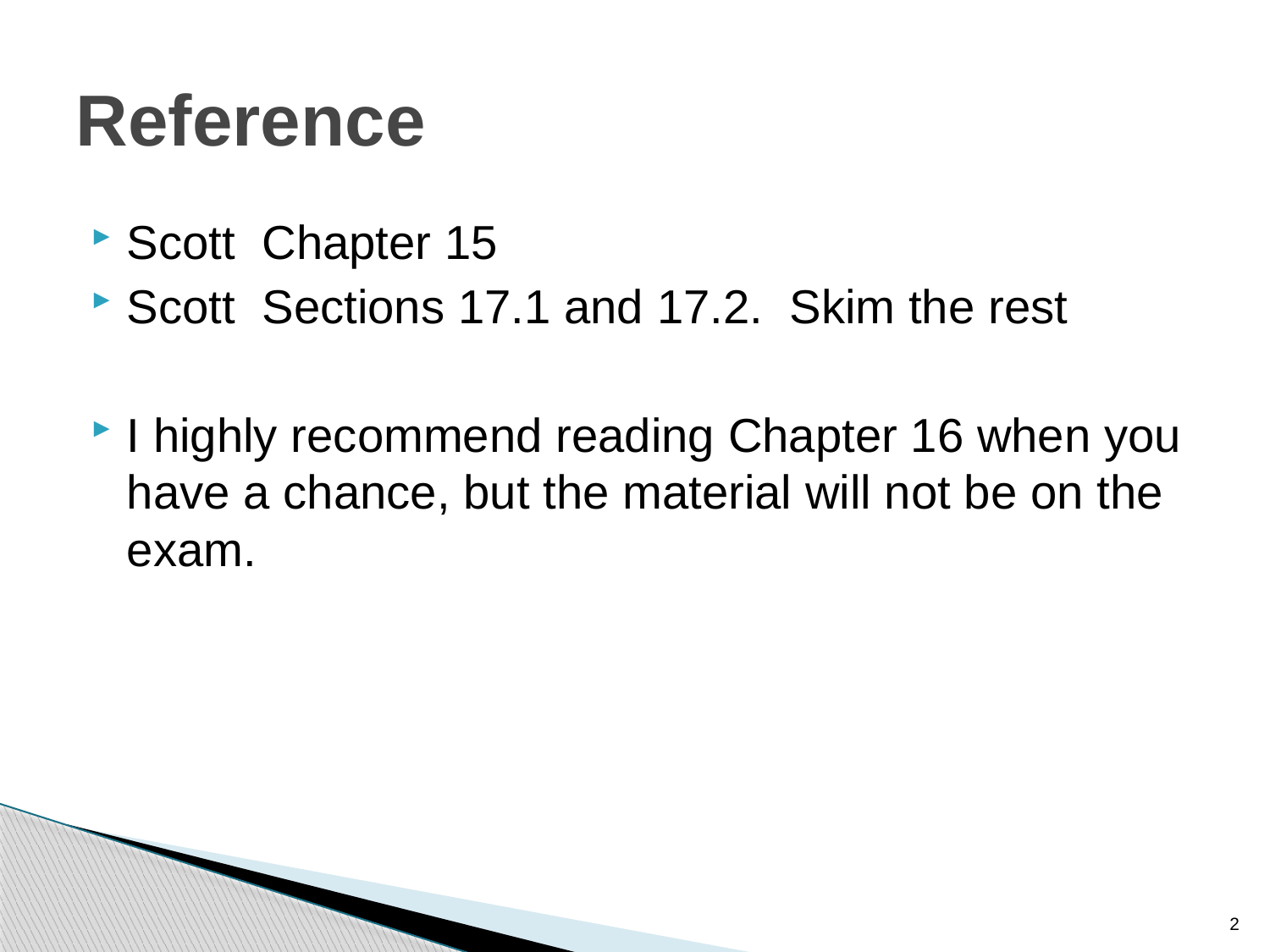

# Reference
Scott  Chapter 15
Scott  Sections 17.1 and 17.2.  Skim the rest

I highly recommend reading Chapter 16 when you have a chance, but the material will not be on the exam.
2